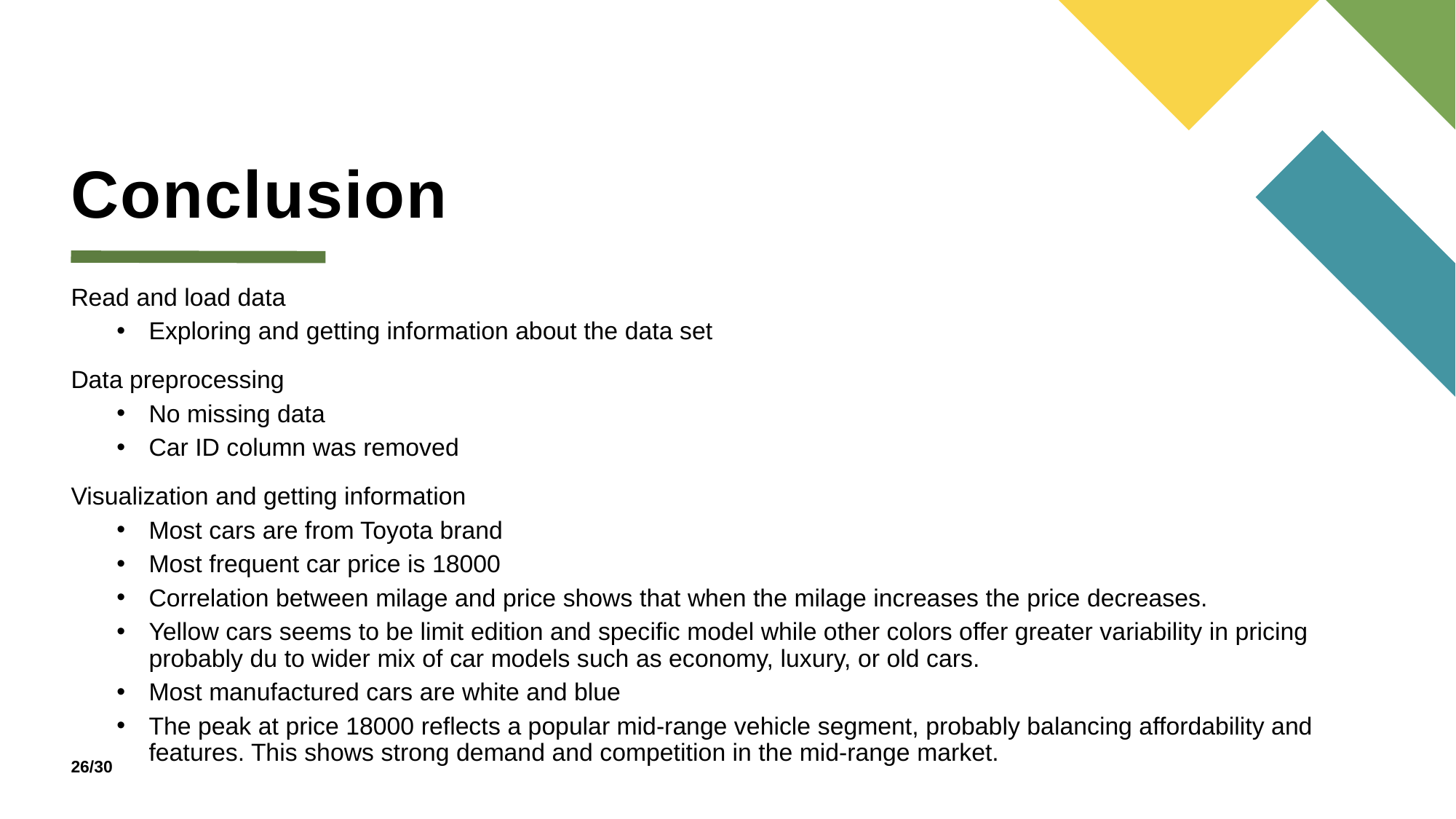

# Conclusion
Read and load data
Exploring and getting information about the data set
Data preprocessing
No missing data
Car ID column was removed
Visualization and getting information
Most cars are from Toyota brand
Most frequent car price is 18000
Correlation between milage and price shows that when the milage increases the price decreases.
Yellow cars seems to be limit edition and specific model while other colors offer greater variability in pricing probably du to wider mix of car models such as economy, luxury, or old cars.
Most manufactured cars are white and blue
The peak at price 18000 reflects a popular mid-range vehicle segment, probably balancing affordability and features. This shows strong demand and competition in the mid-range market.

26